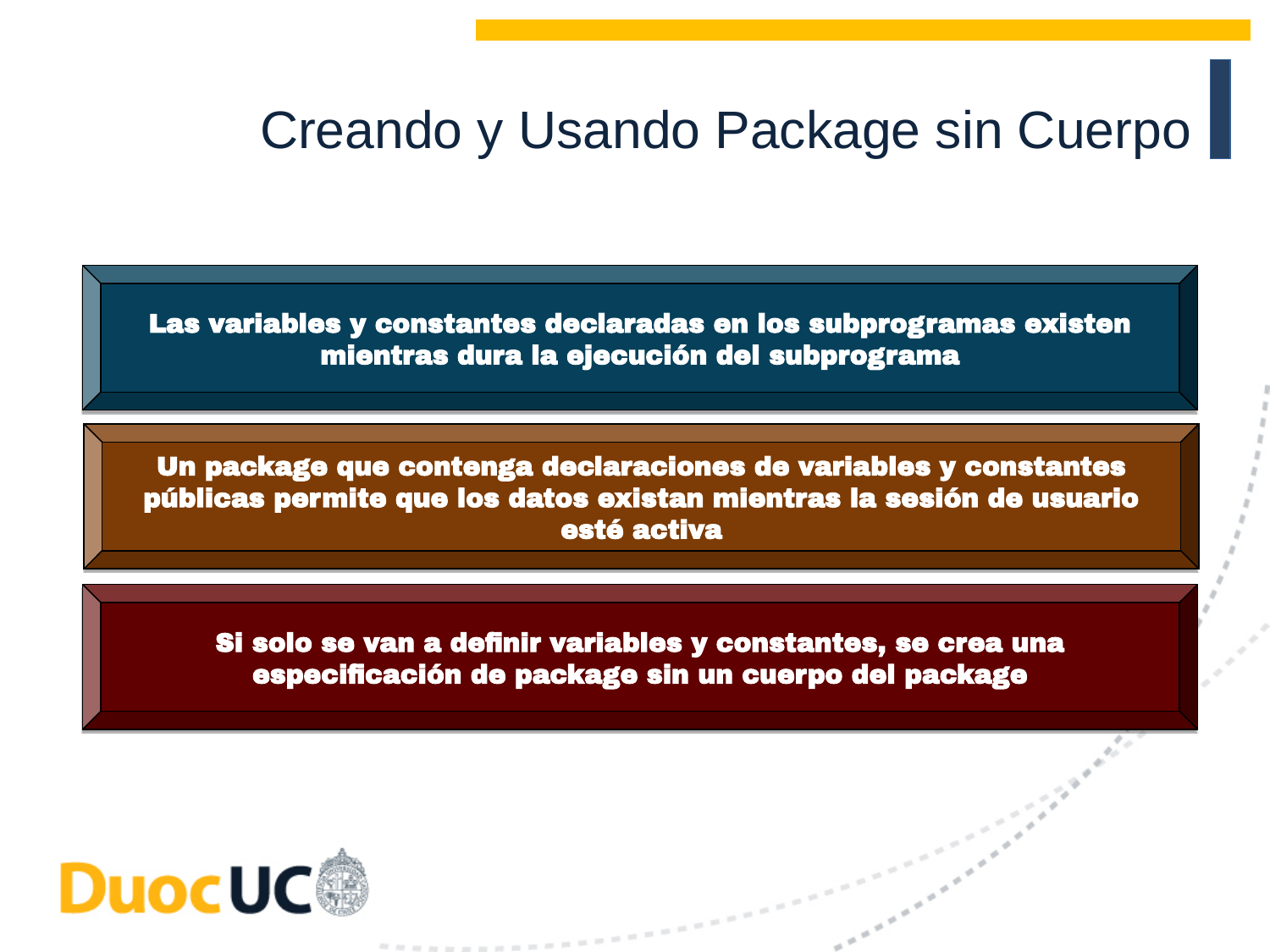

Creando y Usando Package sin Cuerpo
Las variables y constantes declaradas en los subprogramas existen mientras dura la ejecución del subprograma
Un package que contenga declaraciones de variables y constantes públicas permite que los datos existan mientras la sesión de usuario esté activa
Si solo se van a definir variables y constantes, se crea una especificación de package sin un cuerpo del package